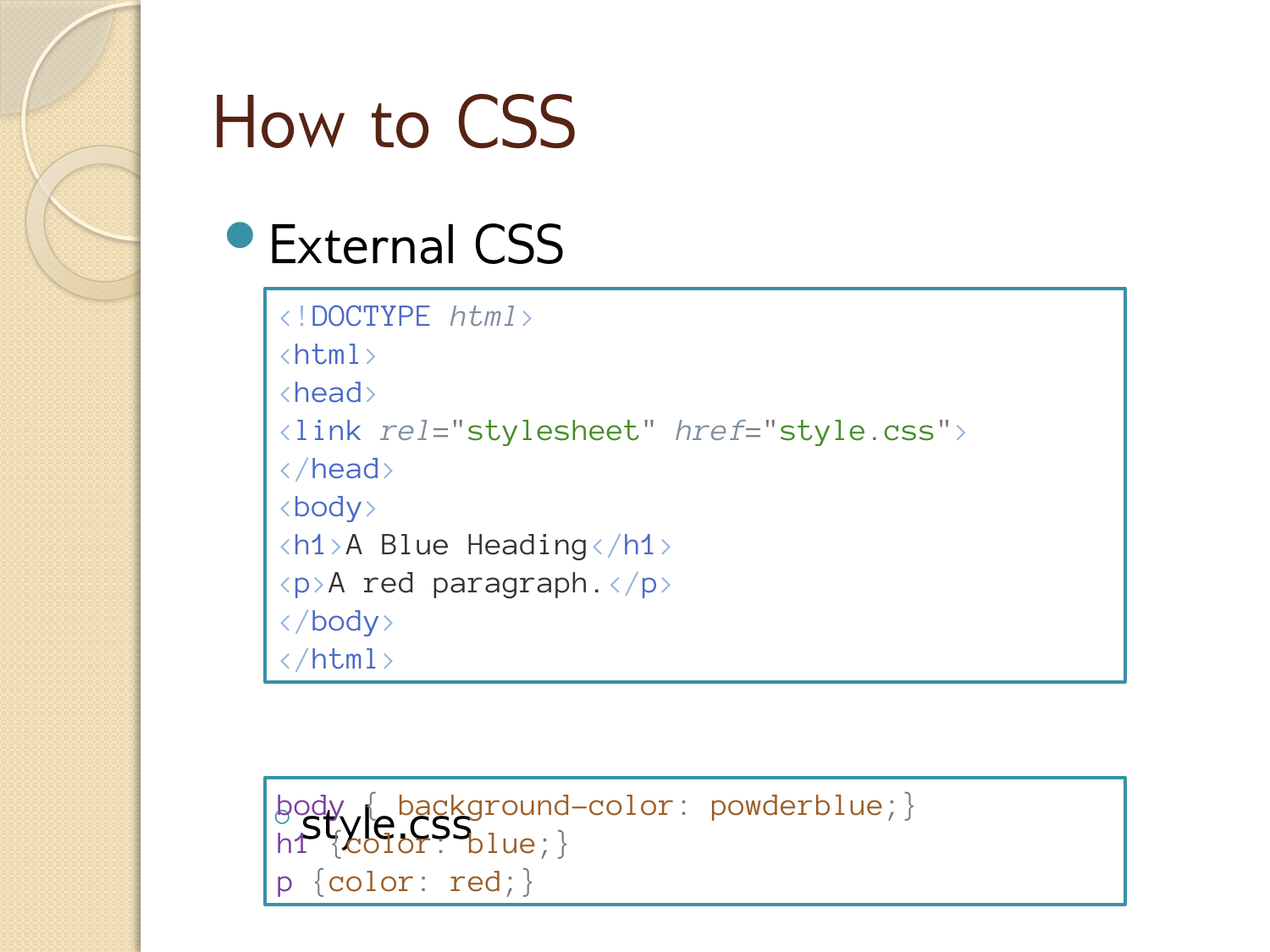

# How to CSS
External CSS

style.css
<!DOCTYPE html>
<html>
<head>
<link rel="stylesheet" href="style.css">
</head>
<body>
<h1>A Blue Heading</h1>
<p>A red paragraph.</p>
</body>
</html>
body { background-color: powderblue;}
h1 {color: blue;}
p {color: red;}